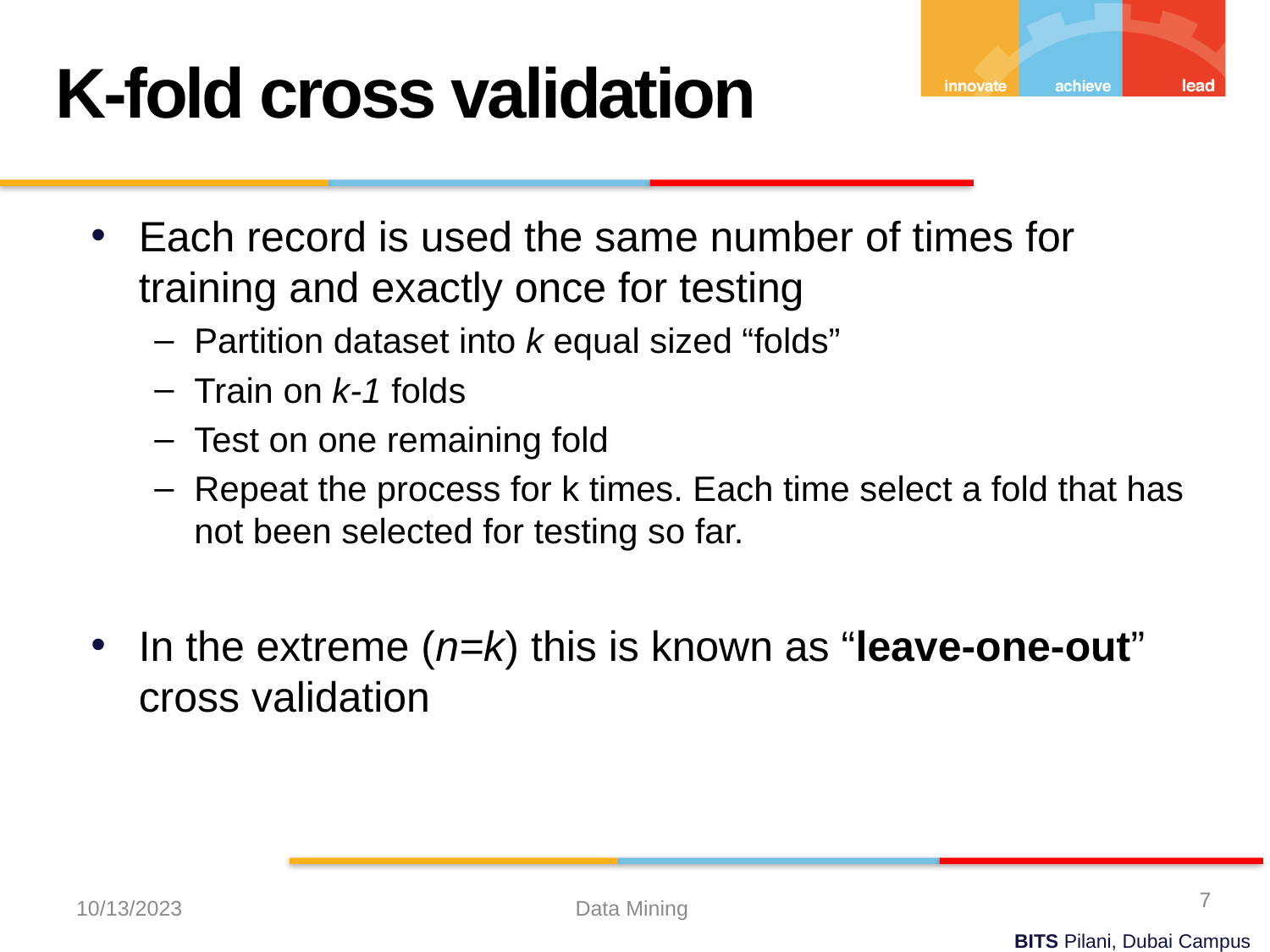

K-fold cross validation
Each record is used the same number of times for training and exactly once for testing
Partition dataset into k equal sized “folds”
Train on k-1 folds
Test on one remaining fold
Repeat the process for k times. Each time select a fold that has not been selected for testing so far.

In the extreme (n=k) this is known as “leave-one-out” cross validation

7
10/13/2023
Data Mining